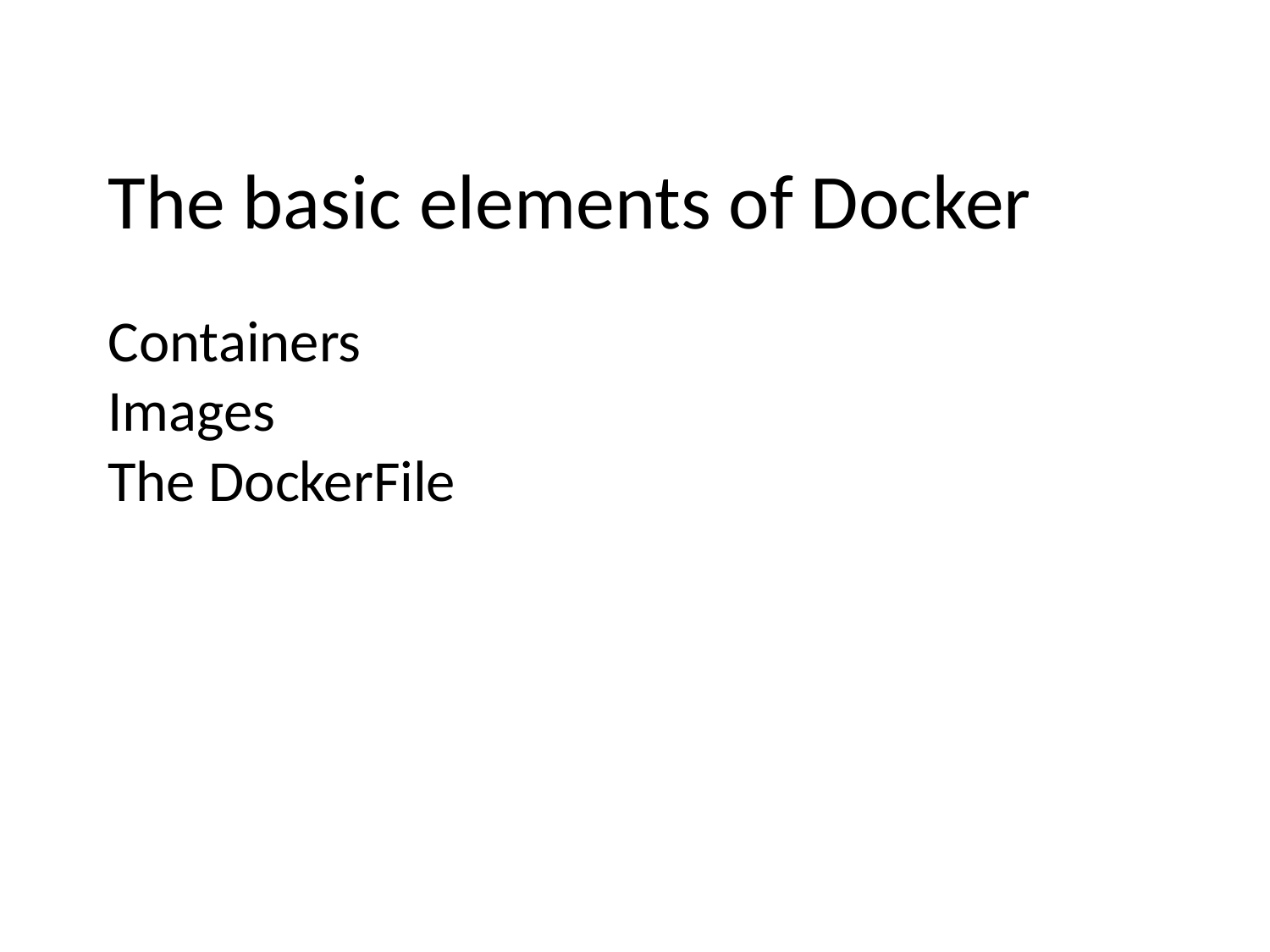

The basic elements of Docker
# Containers Images The DockerFile